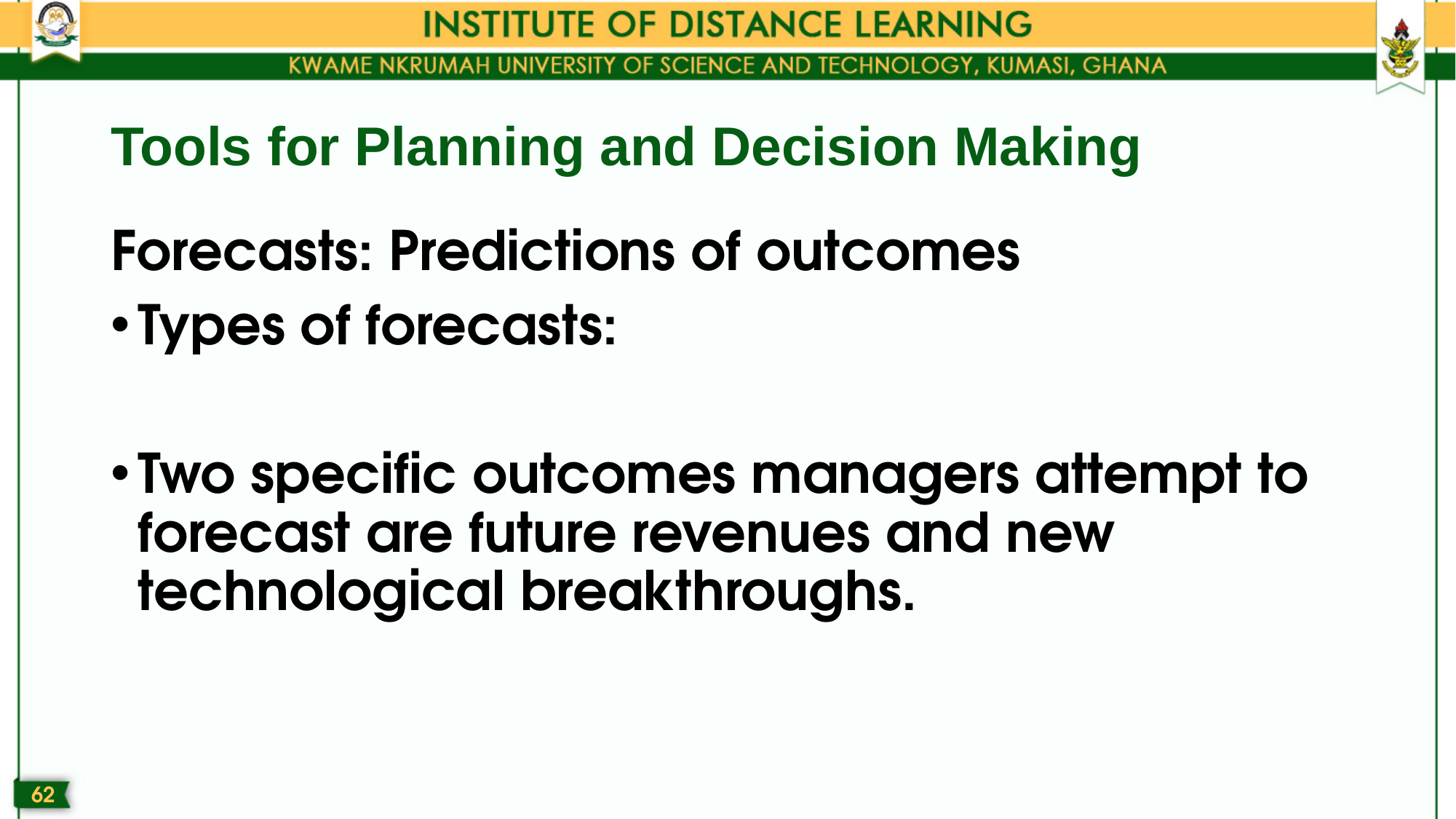

# Tools for Planning and Decision Making
Forecasts: Predictions of outcomes
Types of forecasts:

Two specific outcomes managers attempt to forecast are future revenues and new technological breakthroughs.
62